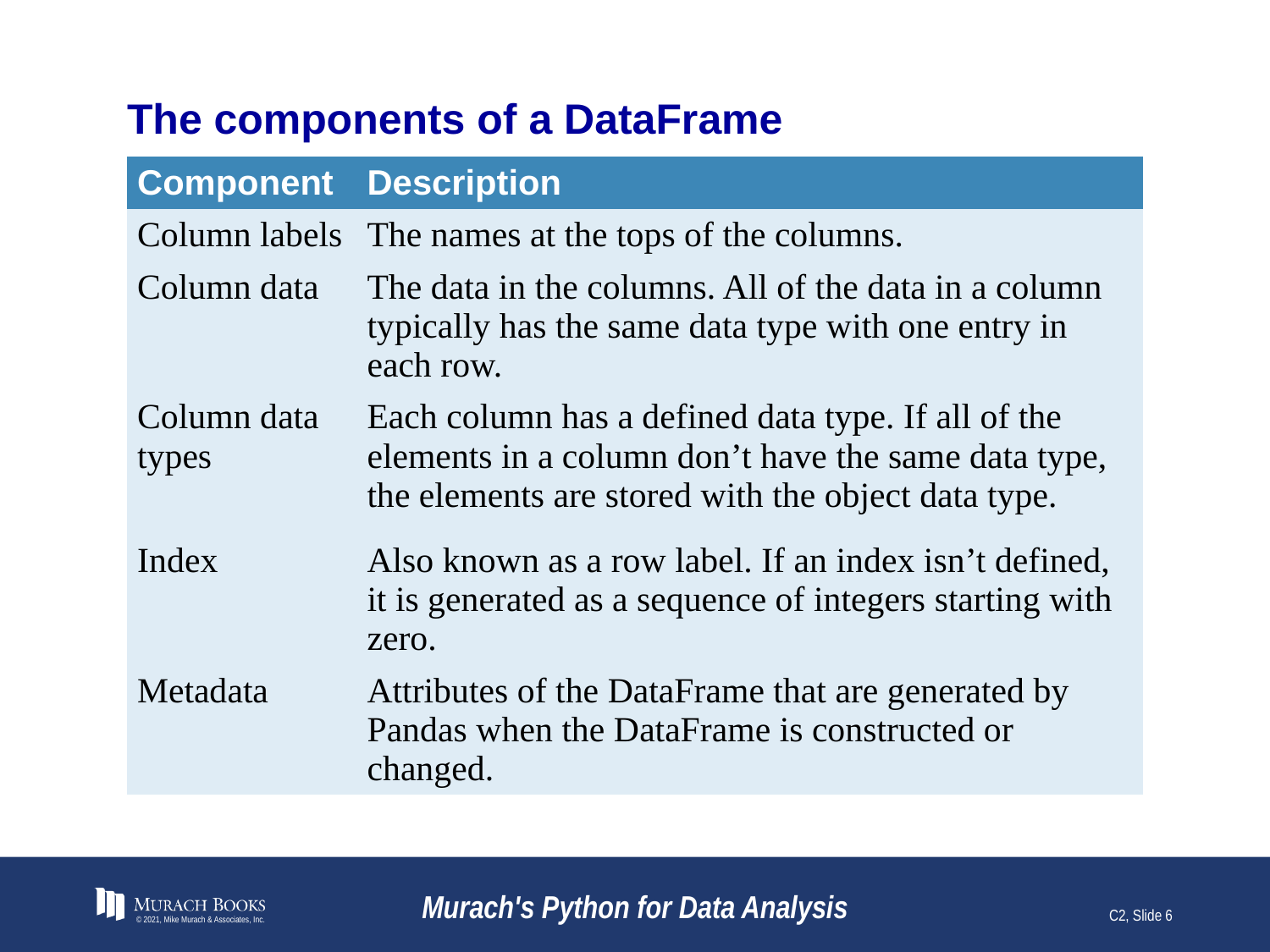

# The components of a DataFrame
| Component | Description |
| --- | --- |
| Column labels | The names at the tops of the columns. |
| Column data | The data in the columns. All of the data in a column typically has the same data type with one entry in each row. |
| Column data types | Each column has a defined data type. If all of the elements in a column don’t have the same data type, the elements are stored with the object data type. |
| Index | Also known as a row label. If an index isn’t defined, it is generated as a sequence of integers starting with zero. |
| Metadata | Attributes of the DataFrame that are generated by Pandas when the DataFrame is constructed or changed. |
© 2021, Mike Murach & Associates, Inc.
Murach's Python for Data Analysis

C2, Slide 6